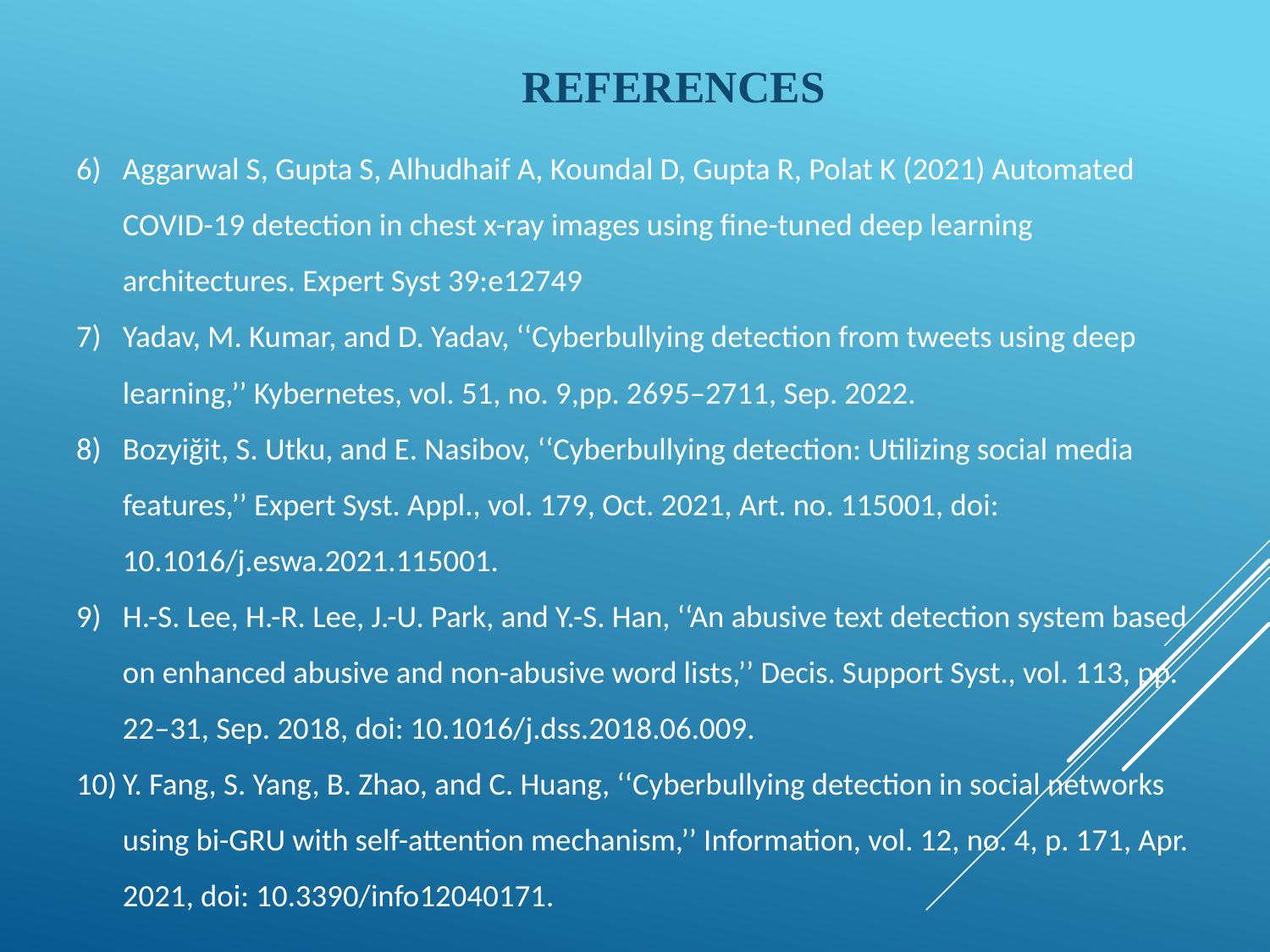

REFERENCES

Aggarwal S, Gupta S, Alhudhaif A, Koundal D, Gupta R, Polat K (2021) Automated COVID-19 detection in chest x-ray images using fine-tuned deep learning architectures. Expert Syst 39:e12749
Yadav, M. Kumar, and D. Yadav, ‘‘Cyberbullying detection from tweets using deep learning,’’ Kybernetes, vol. 51, no. 9,pp. 2695–2711, Sep. 2022.
Bozyiğit, S. Utku, and E. Nasibov, ‘‘Cyberbullying detection: Utilizing social media features,’’ Expert Syst. Appl., vol. 179, Oct. 2021, Art. no. 115001, doi: 10.1016/j.eswa.2021.115001.
H.-S. Lee, H.-R. Lee, J.-U. Park, and Y.-S. Han, ‘‘An abusive text detection system based on enhanced abusive and non-abusive word lists,’’ Decis. Support Syst., vol. 113, pp. 22–31, Sep. 2018, doi: 10.1016/j.dss.2018.06.009.
Y. Fang, S. Yang, B. Zhao, and C. Huang, ‘‘Cyberbullying detection in social networks using bi-GRU with self-attention mechanism,’’ Information, vol. 12, no. 4, p. 171, Apr. 2021, doi: 10.3390/info12040171.